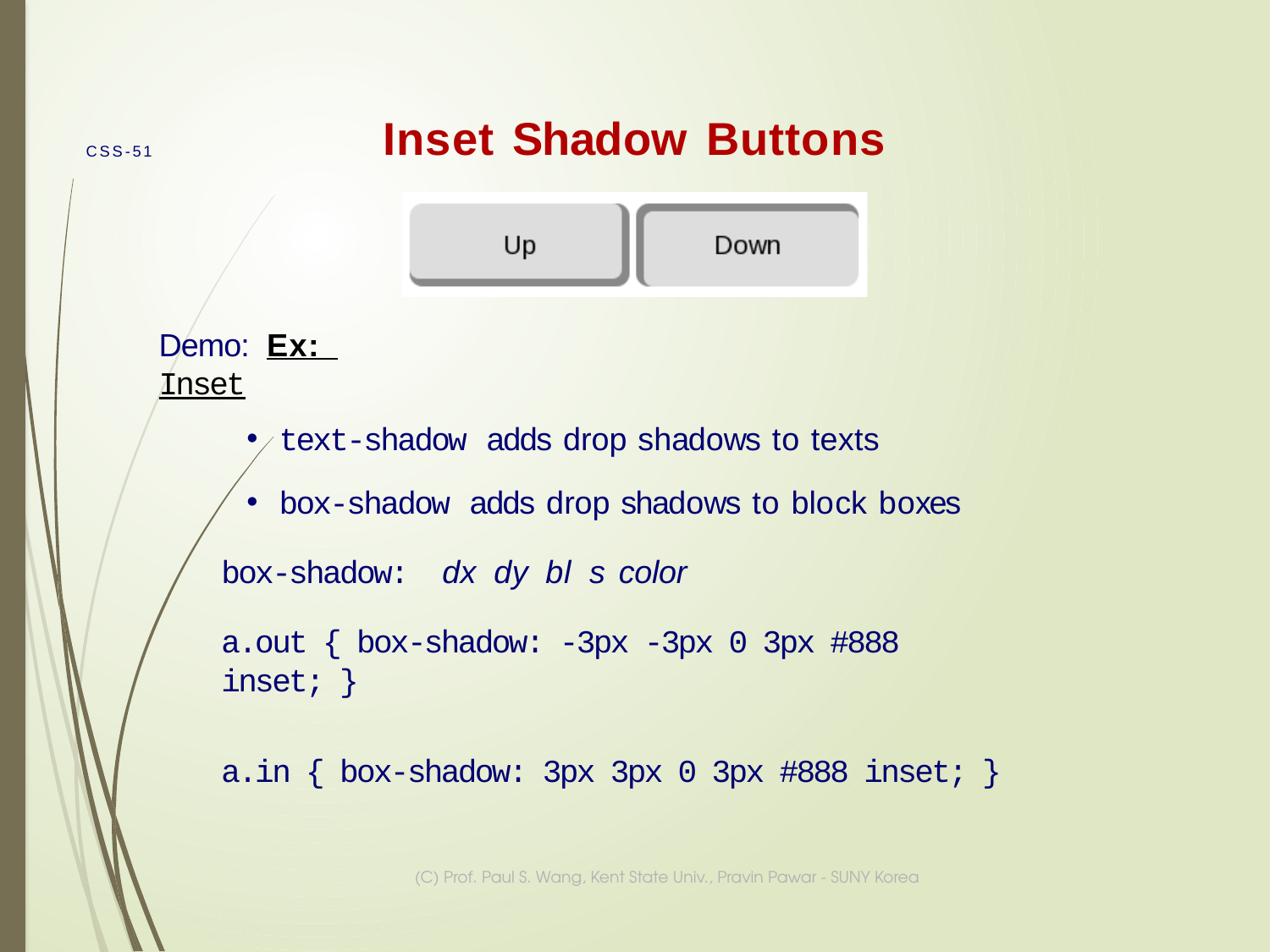

CSS-51
Inset Shadow Buttons

Demo:  Ex:  Inset
text-shadow adds drop shadows to texts

box-shadow adds drop shadows to block boxes

box-shadow:	dx	dy	bl	s	color

a.out { box-shadow: -3px -3px 0 3px #888 inset; }

a.in { box-shadow: 3px 3px 0 3px #888 inset; }
(C) Prof. Paul S. Wang, Kent State Univ., Pravin Pawar - SUNY Korea